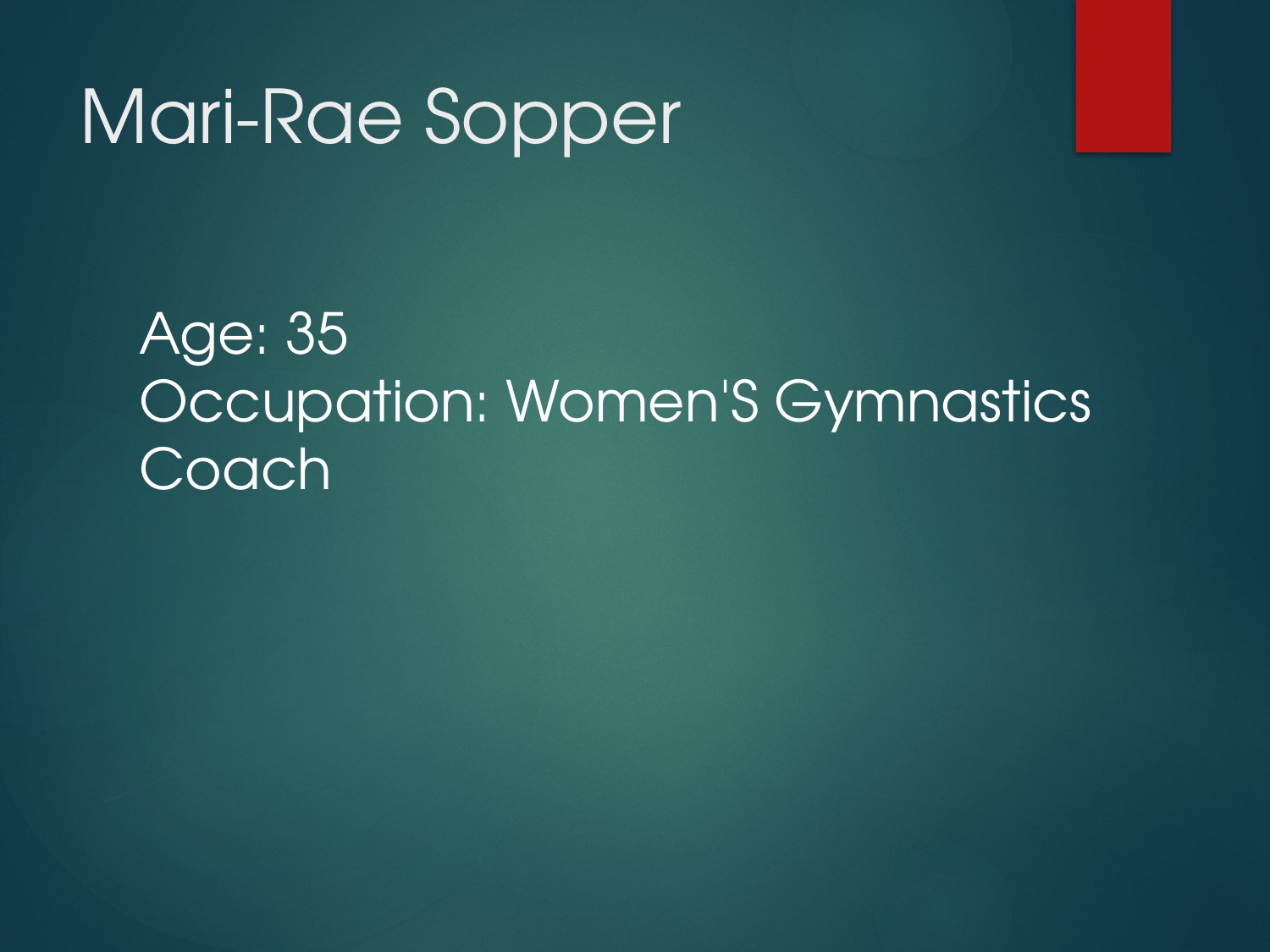

# Mari-Rae Sopper

Age: 35
Occupation: Women'S Gymnastics Coach